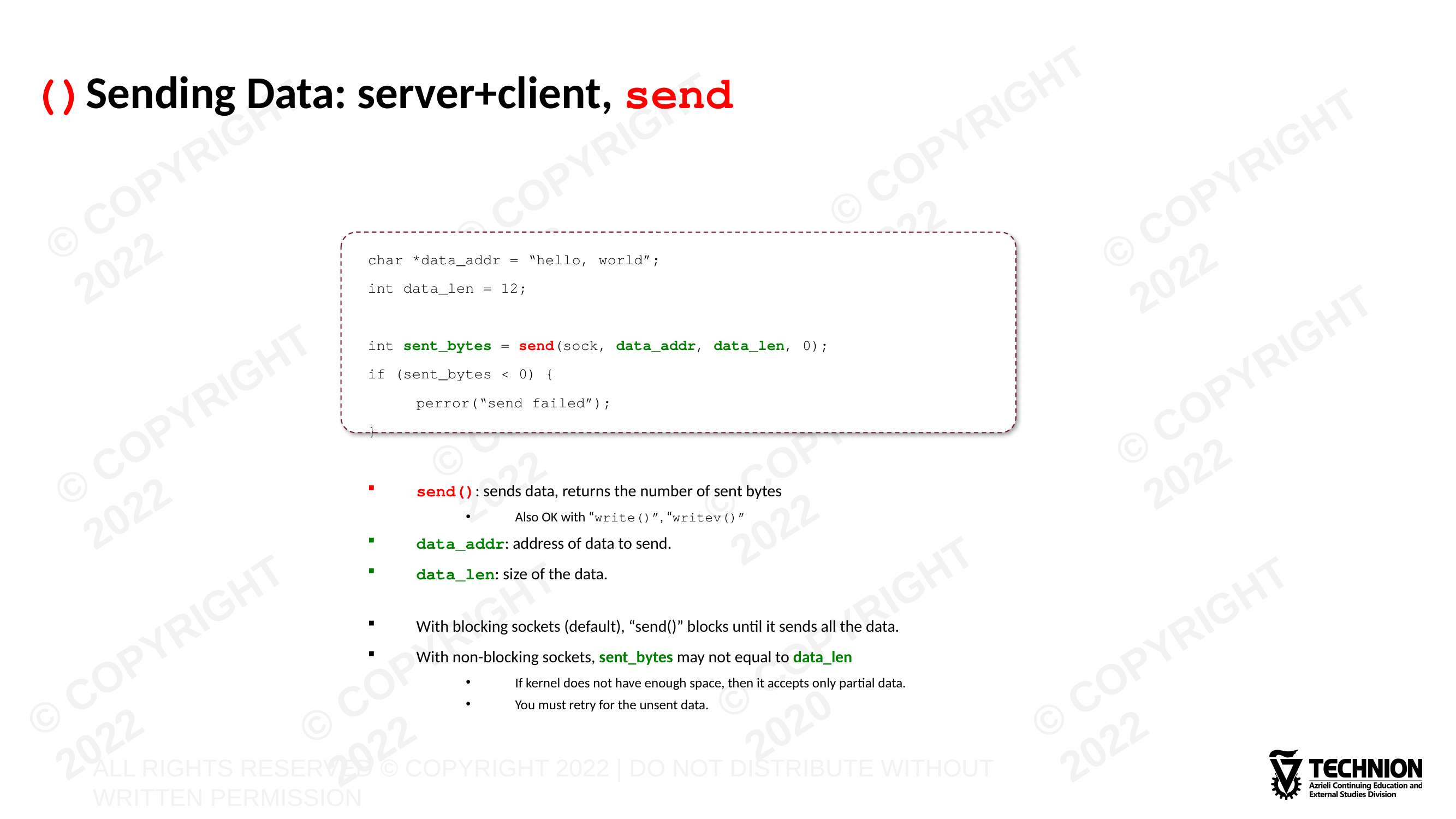

# Sending Data: server+client, send()

char *data_addr = “hello, world”;
int data_len = 12;

int sent_bytes = send(sock, data_addr, data_len, 0);
if (sent_bytes < 0) {
	perror(“send failed”);
}

send(): sends data, returns the number of sent bytes
Also OK with “write()”, “writev()”
data_addr: address of data to send.
data_len: size of the data.

With blocking sockets (default), “send()” blocks until it sends all the data.
With non-blocking sockets, sent_bytes may not equal to data_len
If kernel does not have enough space, then it accepts only partial data.
You must retry for the unsent data.